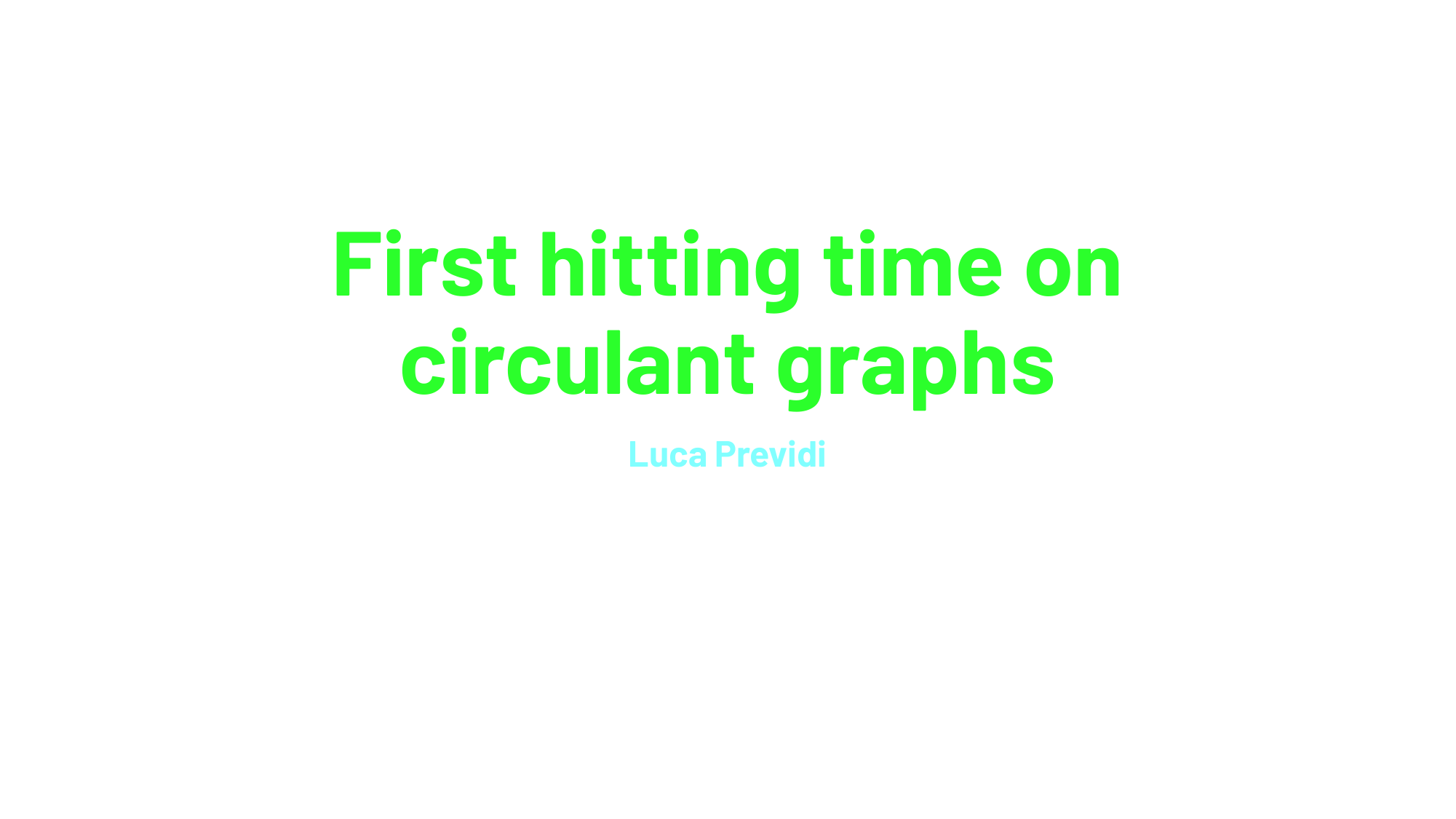

# First hitting time on circulant graphs
Luca Previdi